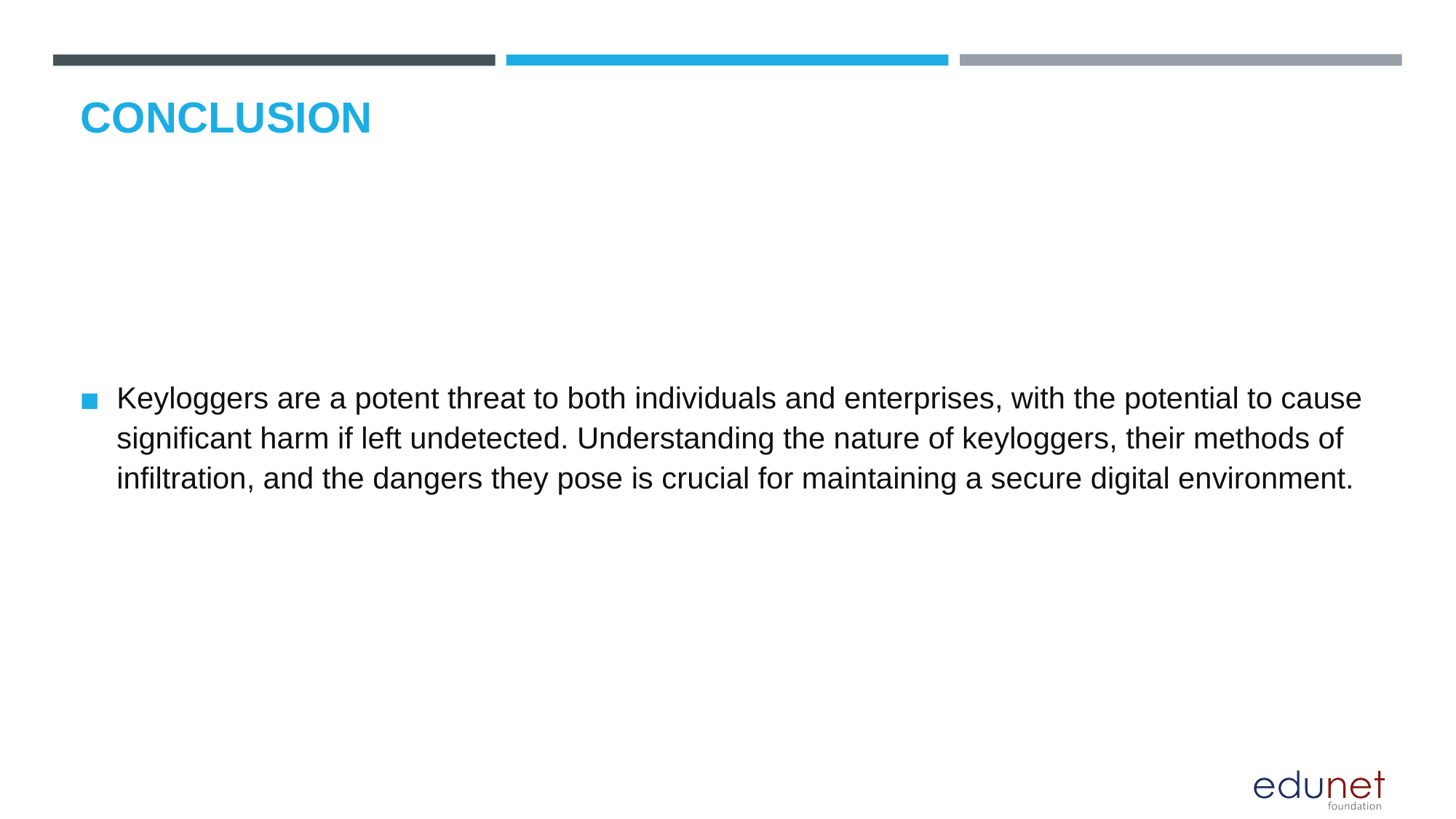

# CONCLUSION
Keyloggers are a potent threat to both individuals and enterprises, with the potential to cause significant harm if left undetected. Understanding the nature of keyloggers, their methods of infiltration, and the dangers they pose is crucial for maintaining a secure digital environment.